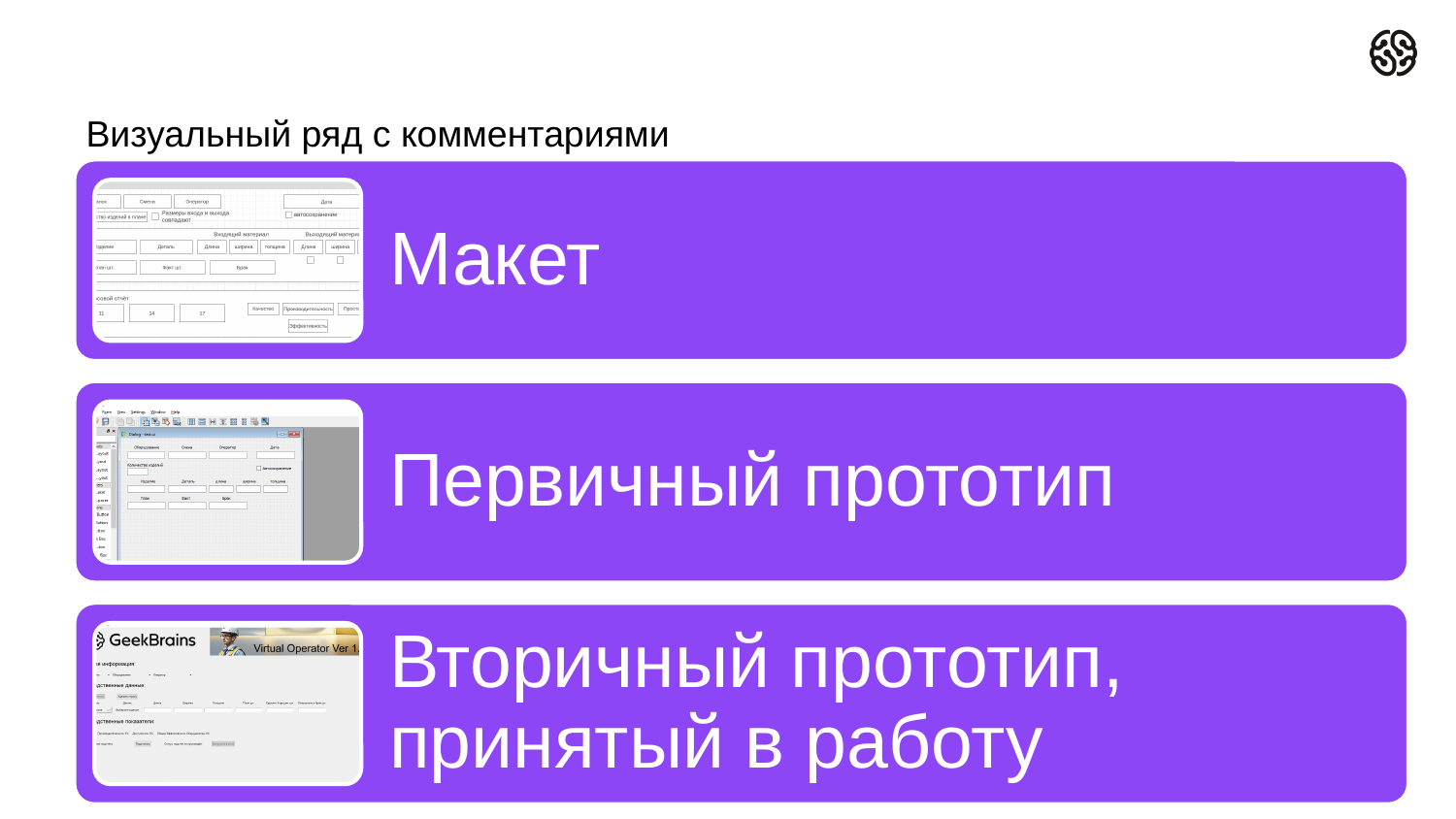

# Визуальный ряд с комментариями
Макет 1.jpg
Первичный прототип 2.png
Вторичный прототип, принятый в работу 3.png
Макет.